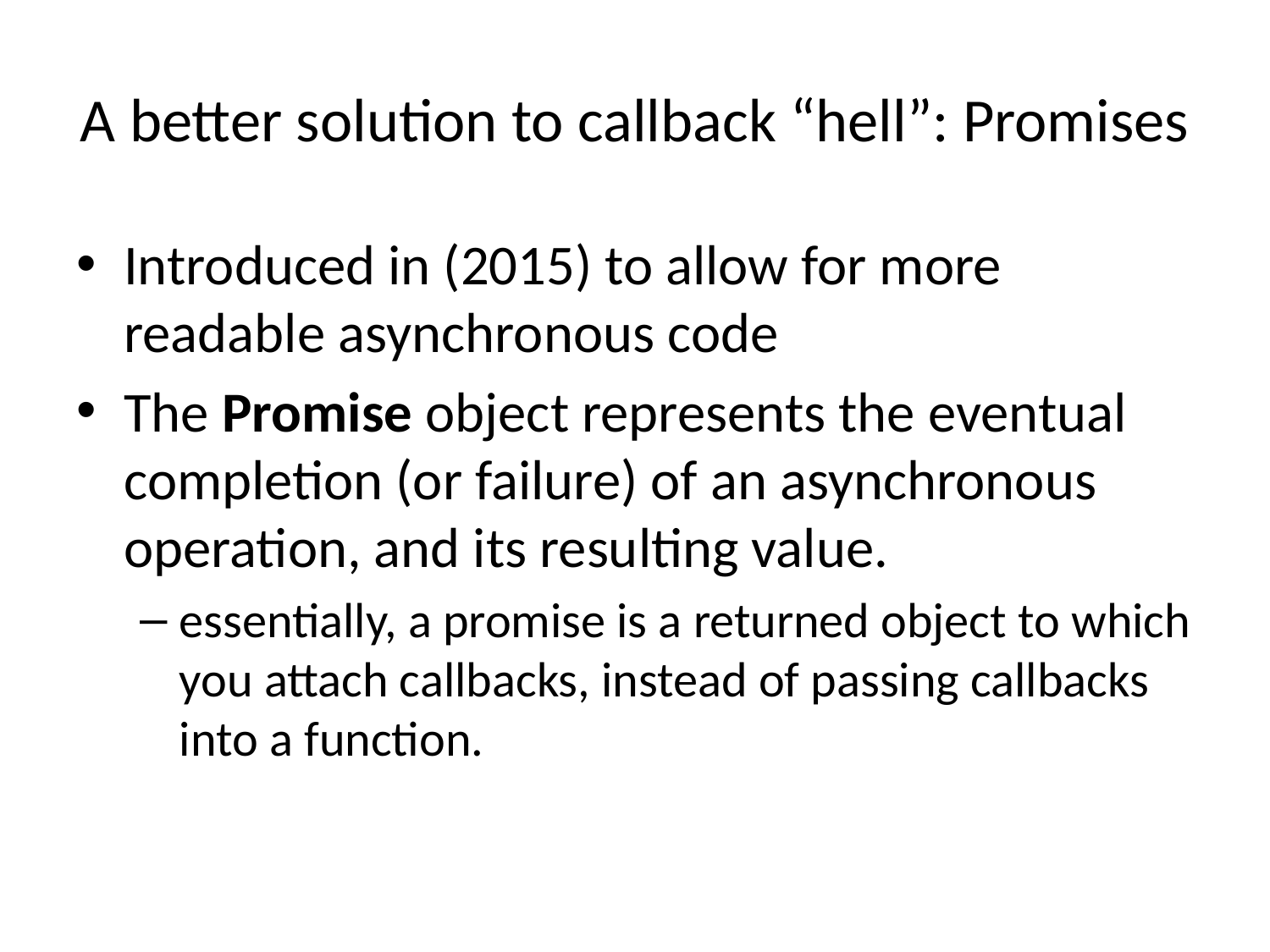

# A better solution to callback “hell”: Promises
Introduced in (2015) to allow for more readable asynchronous code
The Promise object represents the eventual completion (or failure) of an asynchronous operation, and its resulting value.
essentially, a promise is a returned object to which you attach callbacks, instead of passing callbacks into a function.